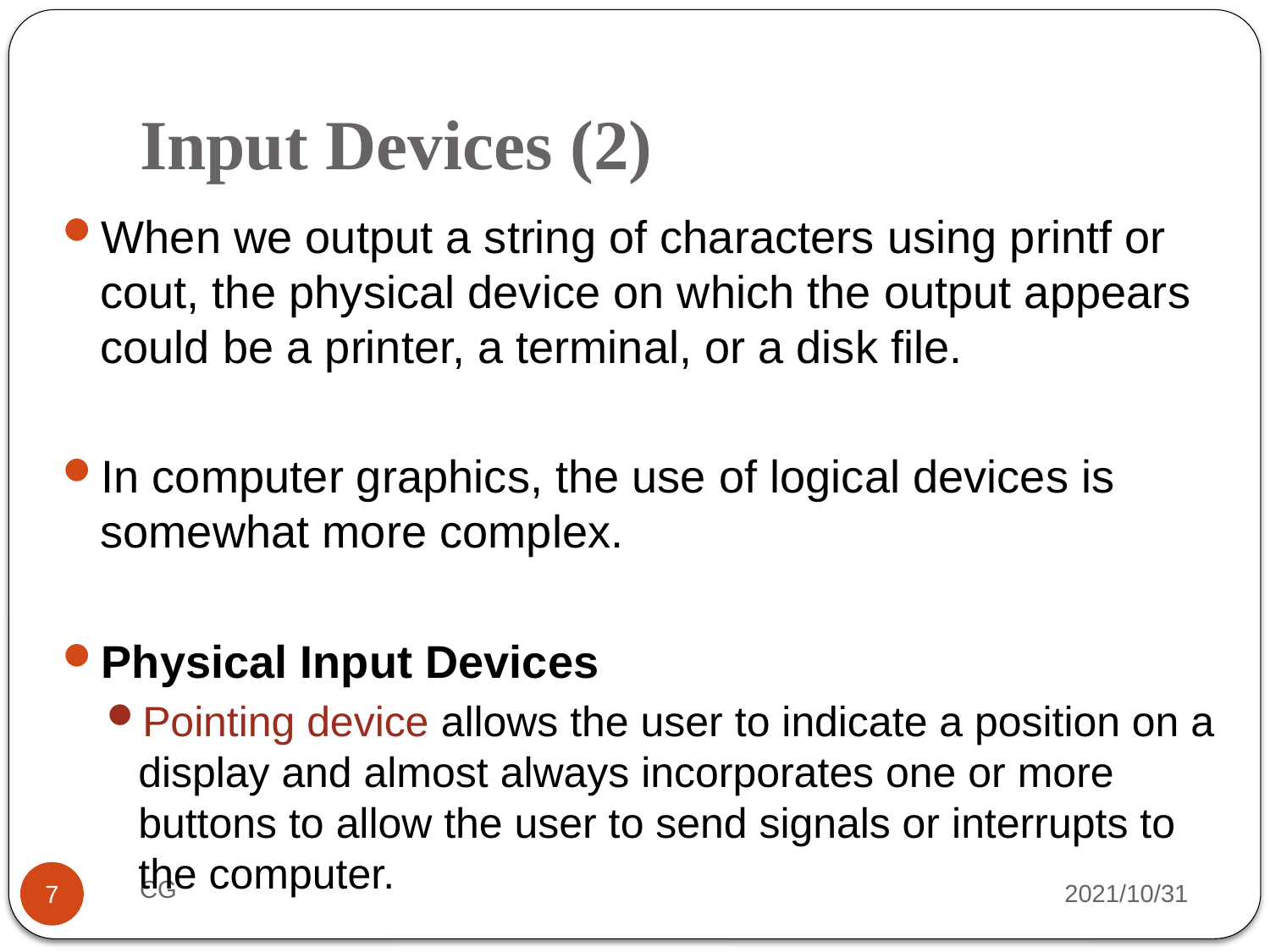

# Input Devices (2)
When we output a string of characters using printf or cout, the physical device on which the output appears could be a printer, a terminal, or a disk file.

In computer graphics, the use of logical devices is somewhat more complex.

Physical Input Devices
Pointing device allows the user to indicate a position on a display and almost always incorporates one or more buttons to allow the user to send signals or interrupts to the computer.
CG
2021/10/31
7